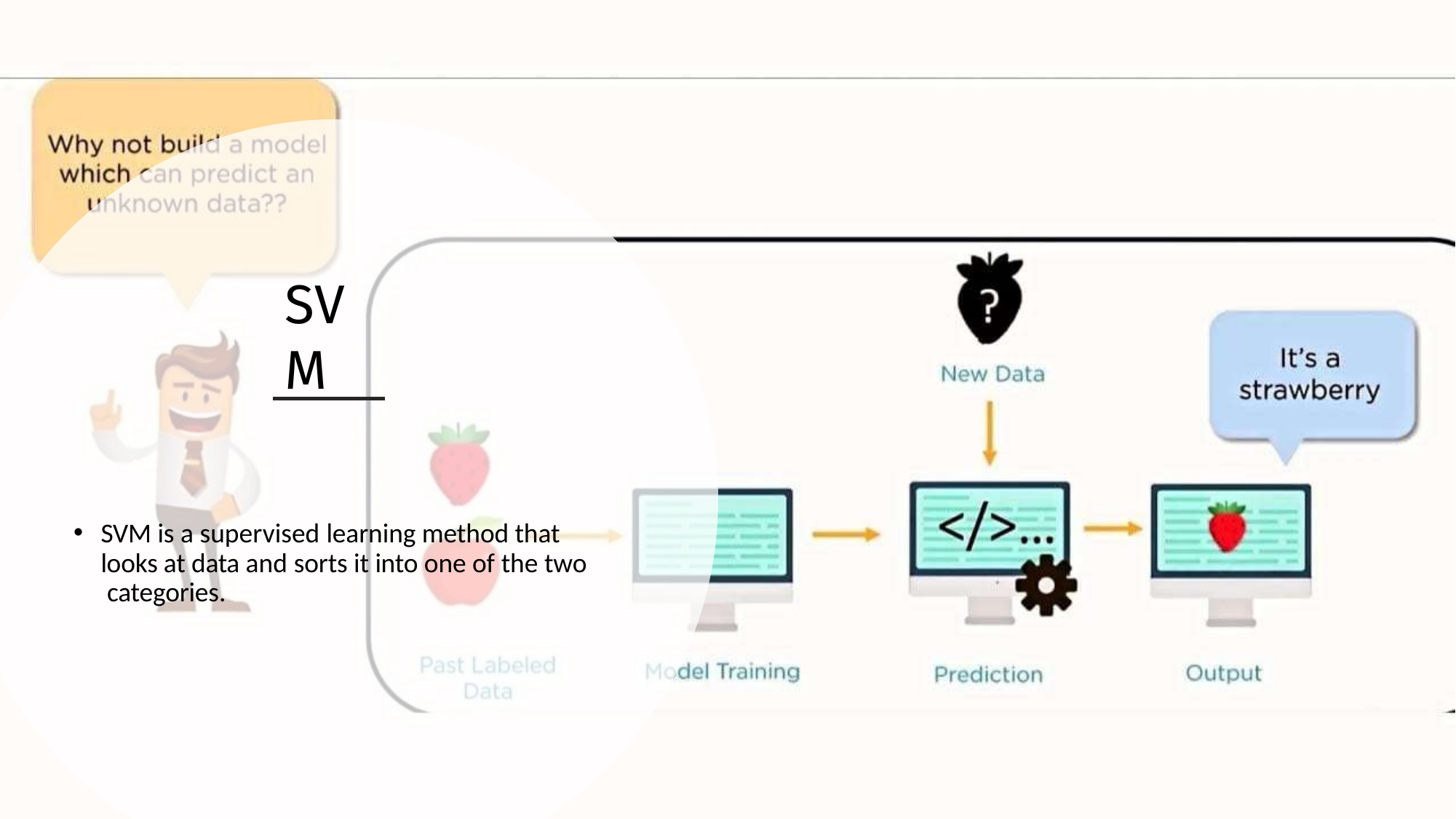

# SVM

SVM is a supervised learning method that  looks at data and sorts it into one of the two  categories.